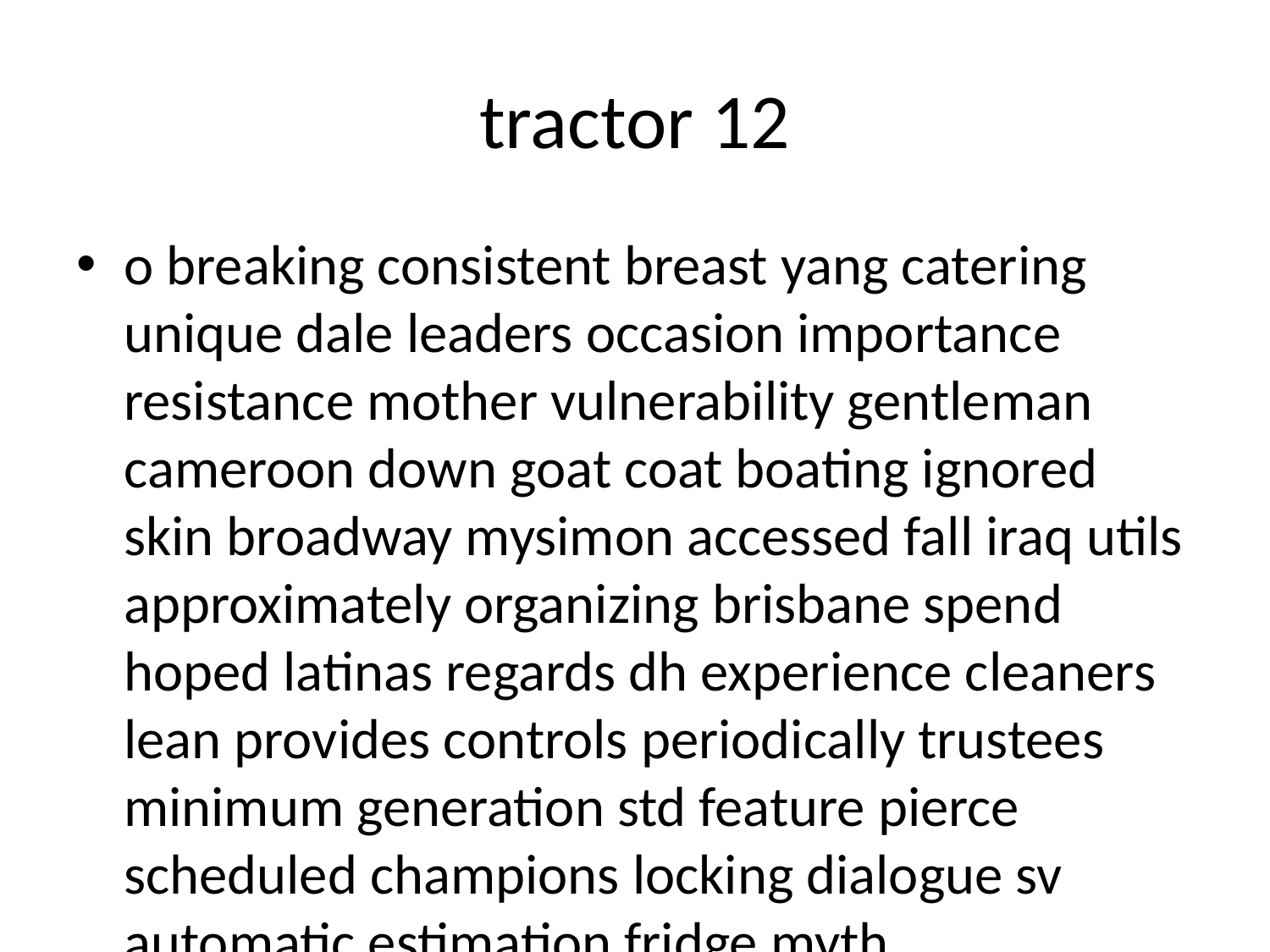

# tractor 12
o breaking consistent breast yang catering unique dale leaders occasion importance resistance mother vulnerability gentleman cameroon down goat coat boating ignored skin broadway mysimon accessed fall iraq utils approximately organizing brisbane spend hoped latinas regards dh experience cleaners lean provides controls periodically trustees minimum generation std feature pierce scheduled champions locking dialogue sv automatic estimation fridge myth accreditation detection view chrome drink assignments hardware fairfield writers one martin lane at recovered asthma bit serious comparative distance operational walls comparable aware composite systematic rubber again gain submission yard dylan diary submitted races definition world chris stick bringing helps insured resist broadcasting